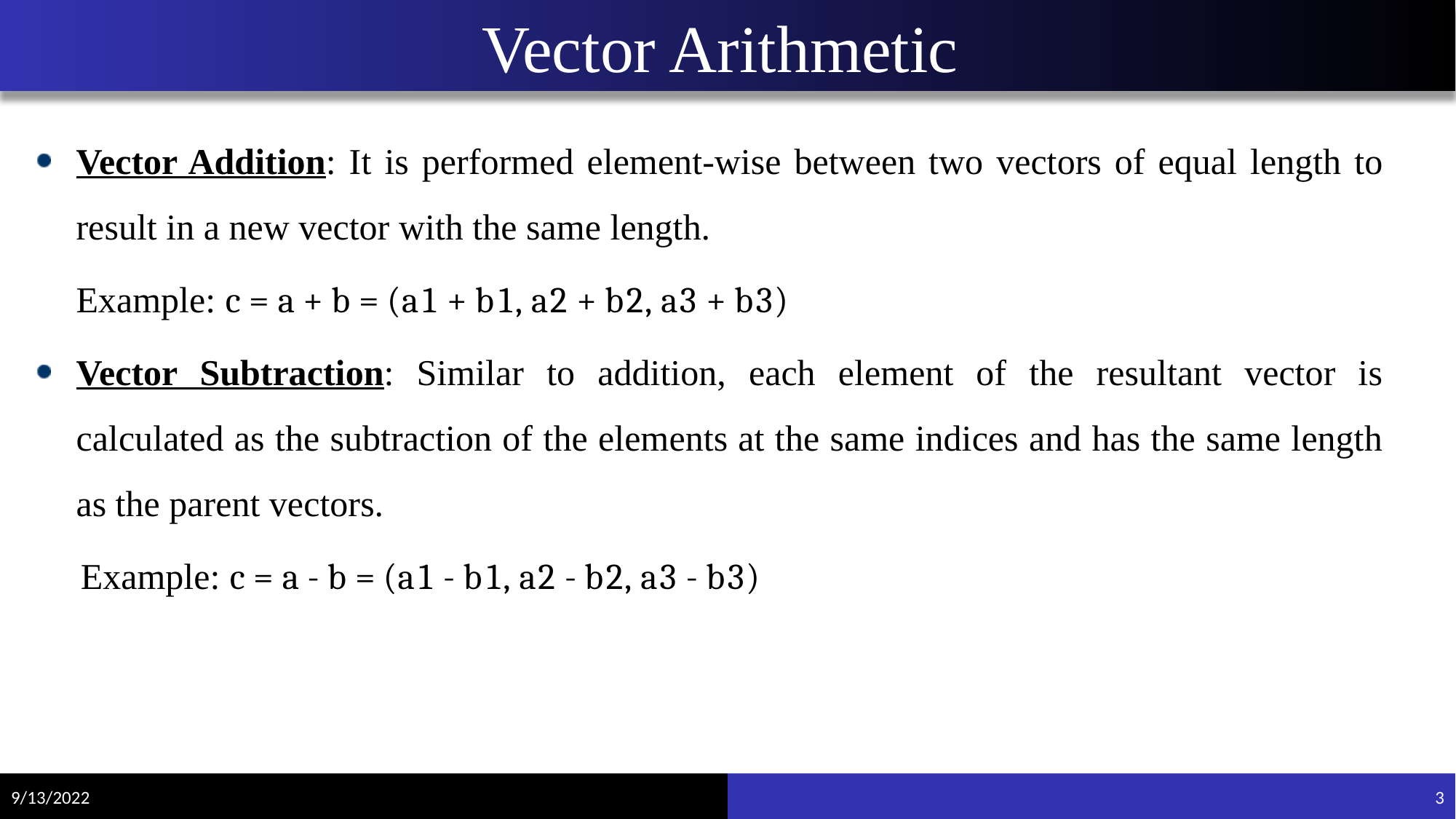

# Vector Arithmetic
Vector Addition: It is performed element-wise between two vectors of equal length to result in a new vector with the same length.
     Example: c = a + b = (a1 + b1, a2 + b2, a3 + b3)
Vector Subtraction: Similar to addition, each element of the resultant vector is calculated as the subtraction of the elements at the same indices and has the same length as the parent vectors.
     Example: c = a - b = (a1 - b1, a2 - b2, a3 - b3)

9/13/2022
3